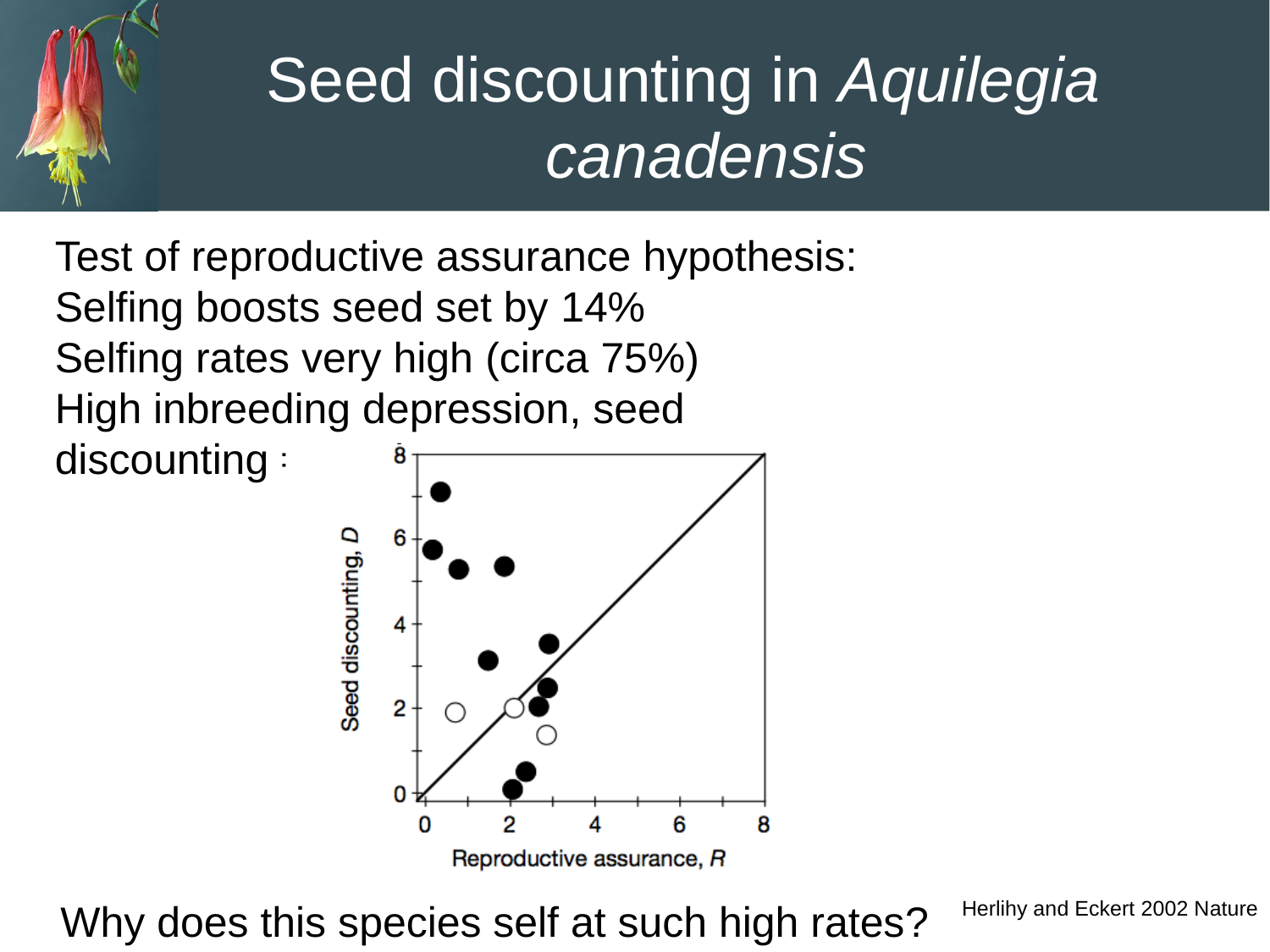

# Seed discounting in Aquilegia
canadensis
Test of reproductive assurance hypothesis: Selfing boosts seed set by 14%
Selfing rates very high (circa 75%)
High inbreeding depression, seed discounting = costly

Why does this species self at such high rates?
Herlihy and Eckert 2002 Nature